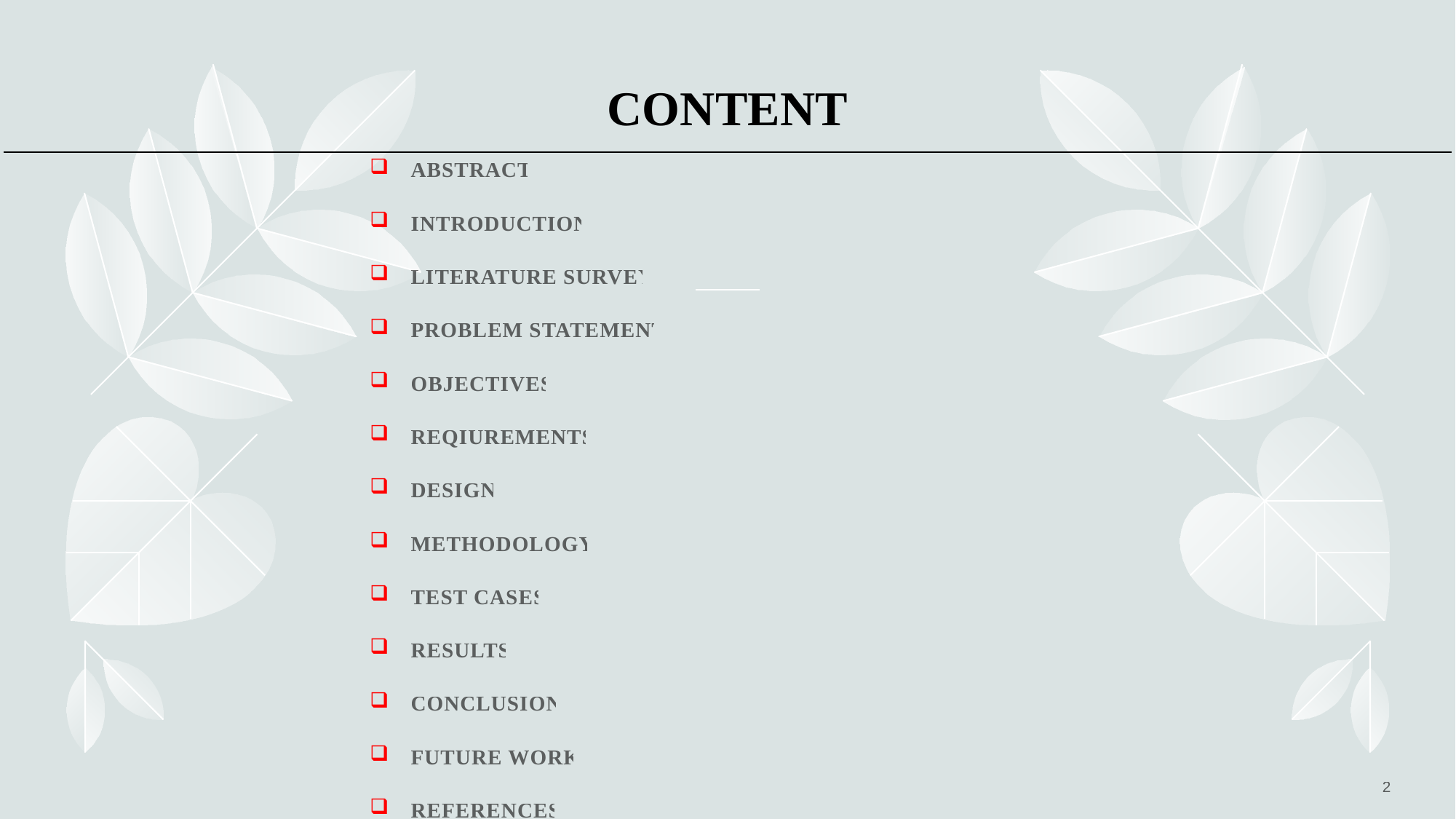

# CONTENT
ABSTRACT
INTRODUCTION
LITERATURE SURVEY
PROBLEM STATEMENT
OBJECTIVES
REQIUREMENTS
DESIGN
METHODOLOGY
TEST CASES
RESULTS
CONCLUSION
FUTURE WORK
REFERENCES

2